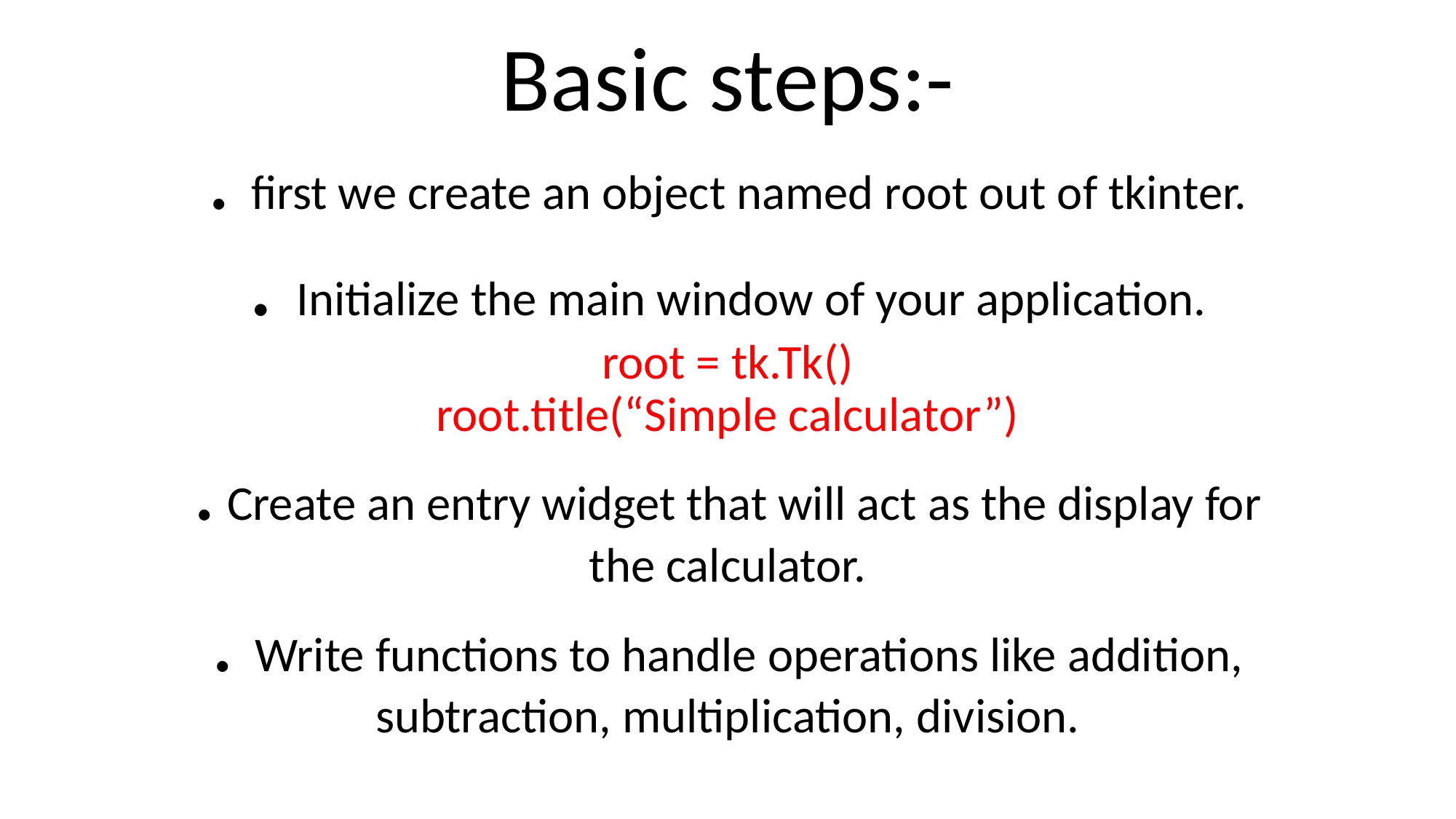

# Basic steps:- . first we create an object named root out of tkinter. . Initialize the main window of your application. root = tk.Tk() root.title(“Simple calculator”) . Create an entry widget that will act as the display for the calculator. . Write functions to handle operations like addition, subtraction, multiplication, division.